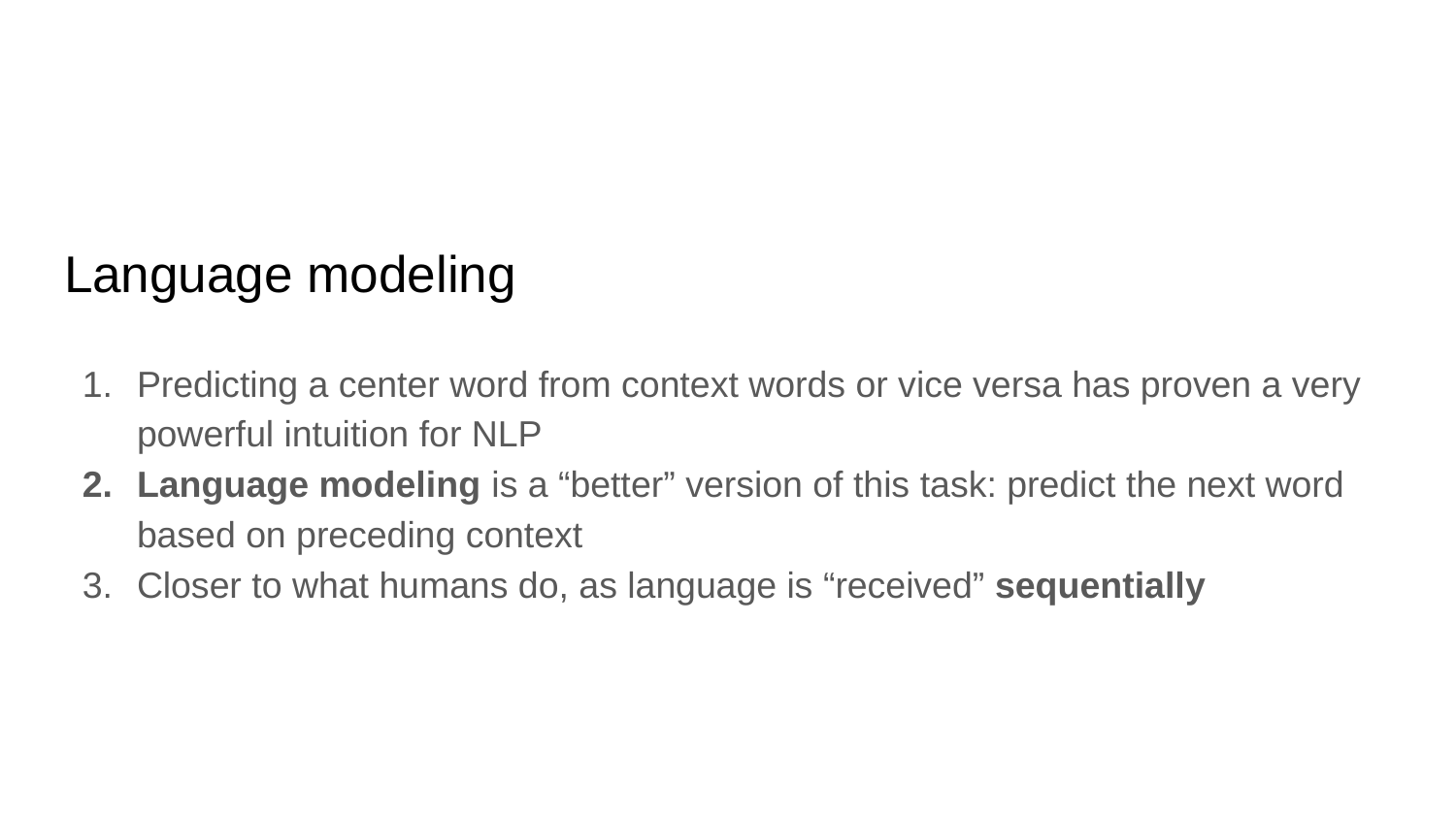

# Language modeling
Predicting a center word from context words or vice versa has proven a very powerful intuition for NLP
Language modeling is a “better” version of this task: predict the next word based on preceding context
Closer to what humans do, as language is “received” sequentially